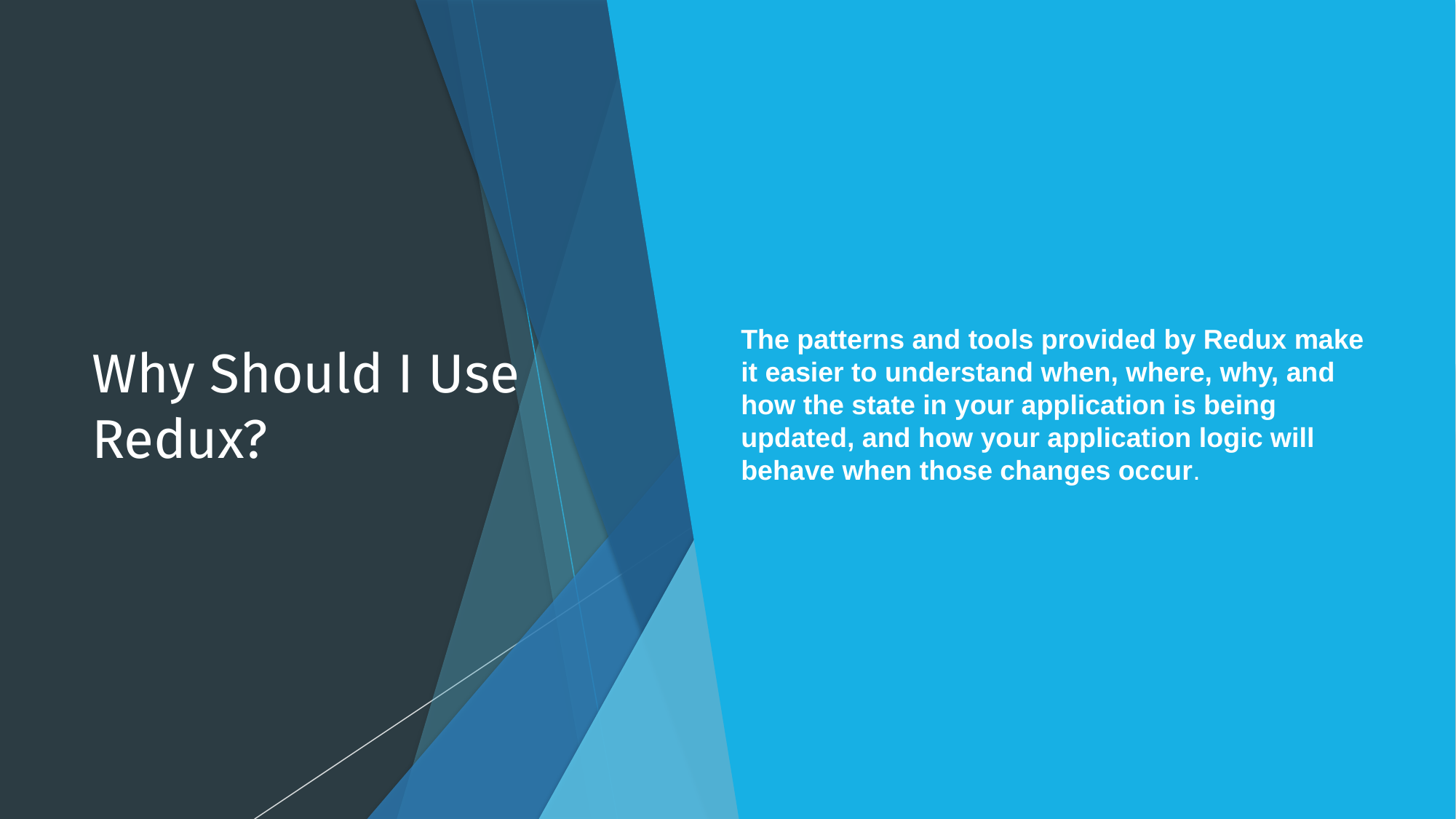

# Why Should I Use Redux?
The patterns and tools provided by Redux make it easier to understand when, where, why, and how the state in your application is being updated, and how your application logic will behave when those changes occur.